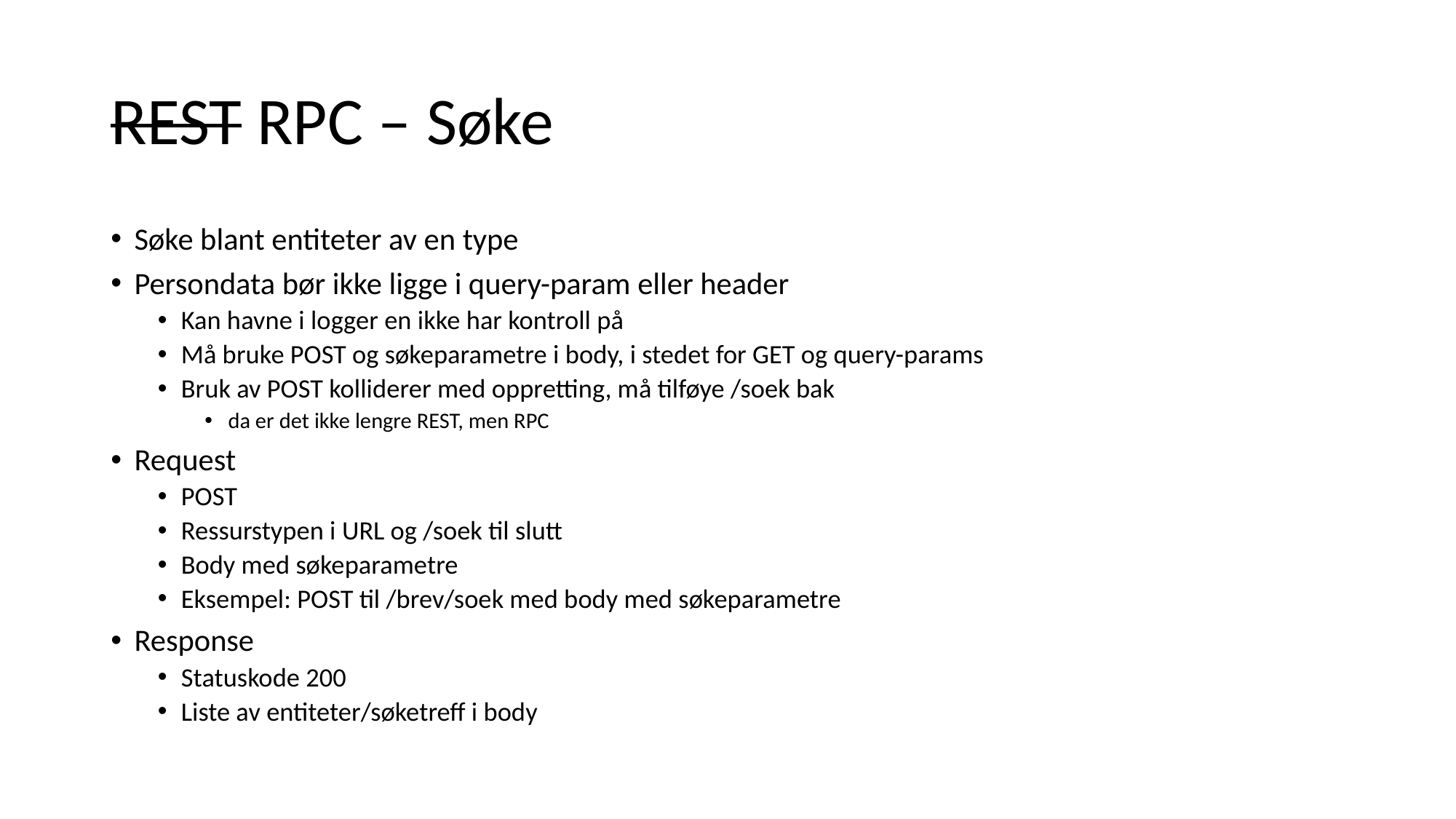

# REST RPC – Søke
Søke blant entiteter av en type
Persondata bør ikke ligge i query-param eller header
Kan havne i logger en ikke har kontroll på
Må bruke POST og søkeparametre i body, i stedet for GET og query-params
Bruk av POST kolliderer med oppretting, må tilføye /soek bak
da er det ikke lengre REST, men RPC
Request
POST
Ressurstypen i URL og /soek til slutt
Body med søkeparametre
Eksempel: POST til /brev/soek med body med søkeparametre
Response
Statuskode 200
Liste av entiteter/søketreff i body